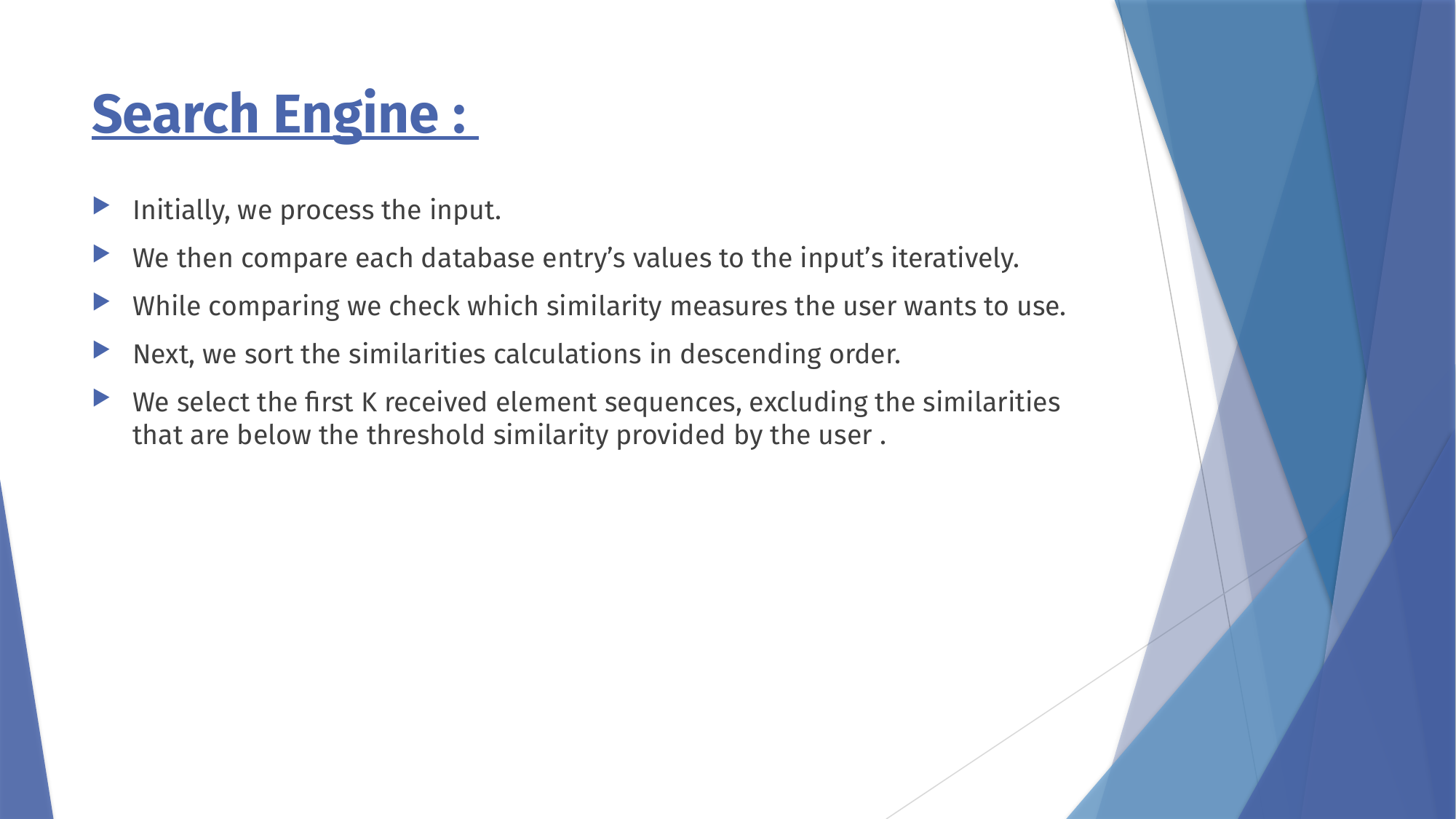

# Search Engine :
Initially, we process the input.
We then compare each database entry’s values to the input’s iteratively.
While comparing we check which similarity measures the user wants to use.
Next, we sort the similarities calculations in descending order.
We select the first K received element sequences, excluding the similarities that are below the threshold similarity provided by the user .